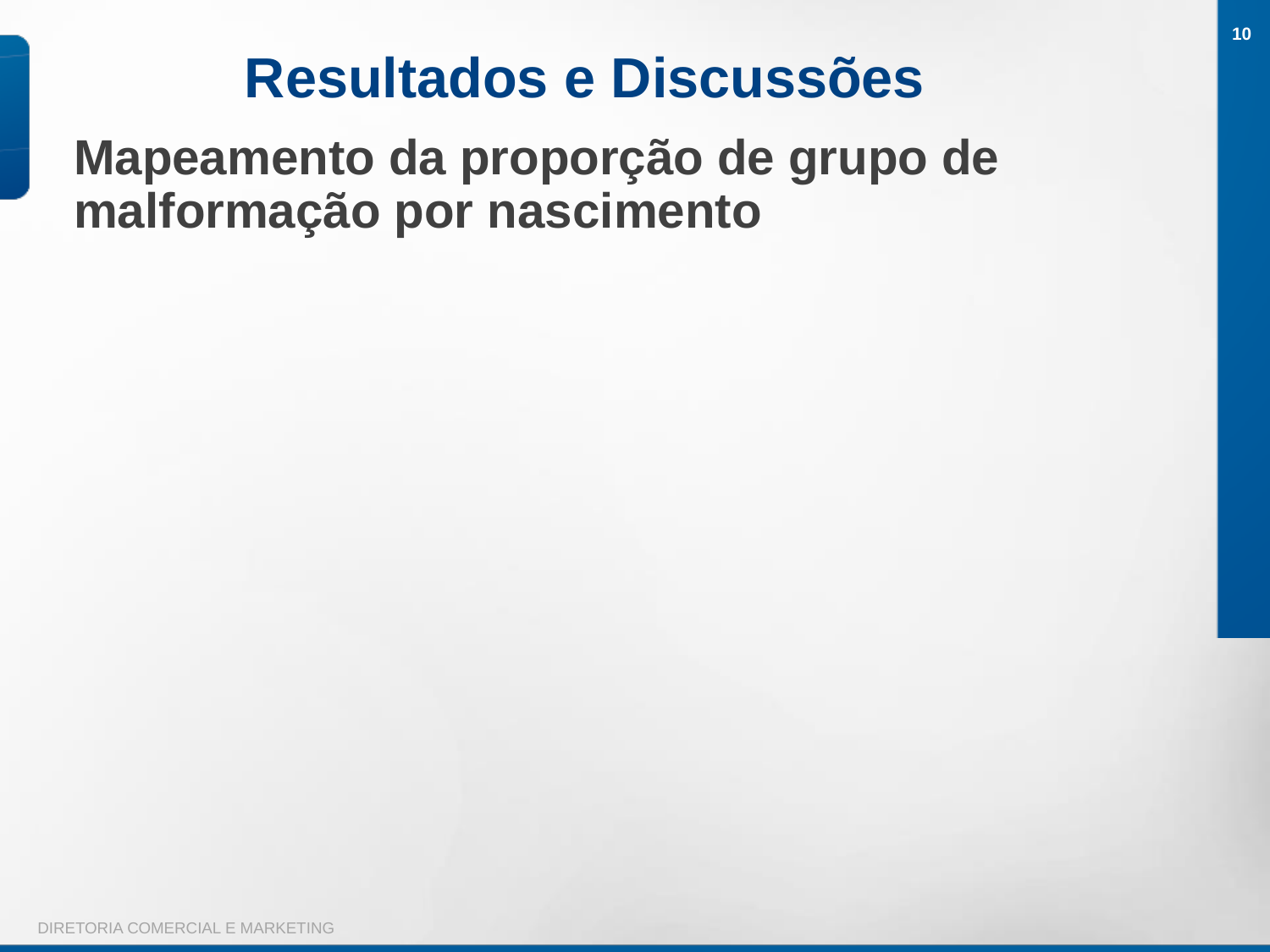

10
Resultados e Discussões
Mapeamento da proporção de grupo de malformação por nascimento